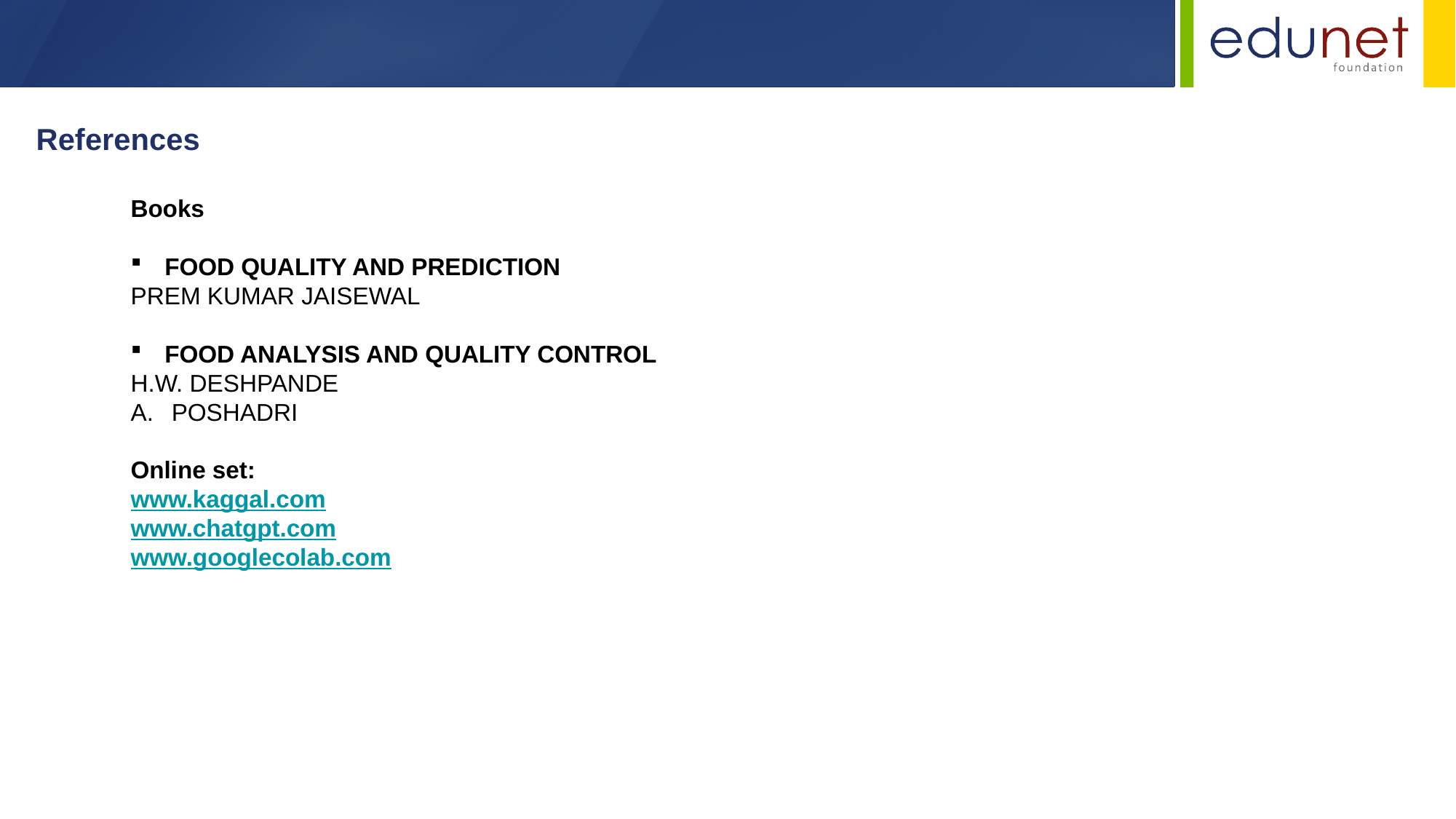

References
Books

FOOD QUALITY AND PREDICTION
PREM KUMAR JAISEWAL

FOOD ANALYSIS AND QUALITY CONTROL
H.W. DESHPANDE
POSHADRI

Online set:
www.kaggal.com
www.chatgpt.com
www.googlecolab.com